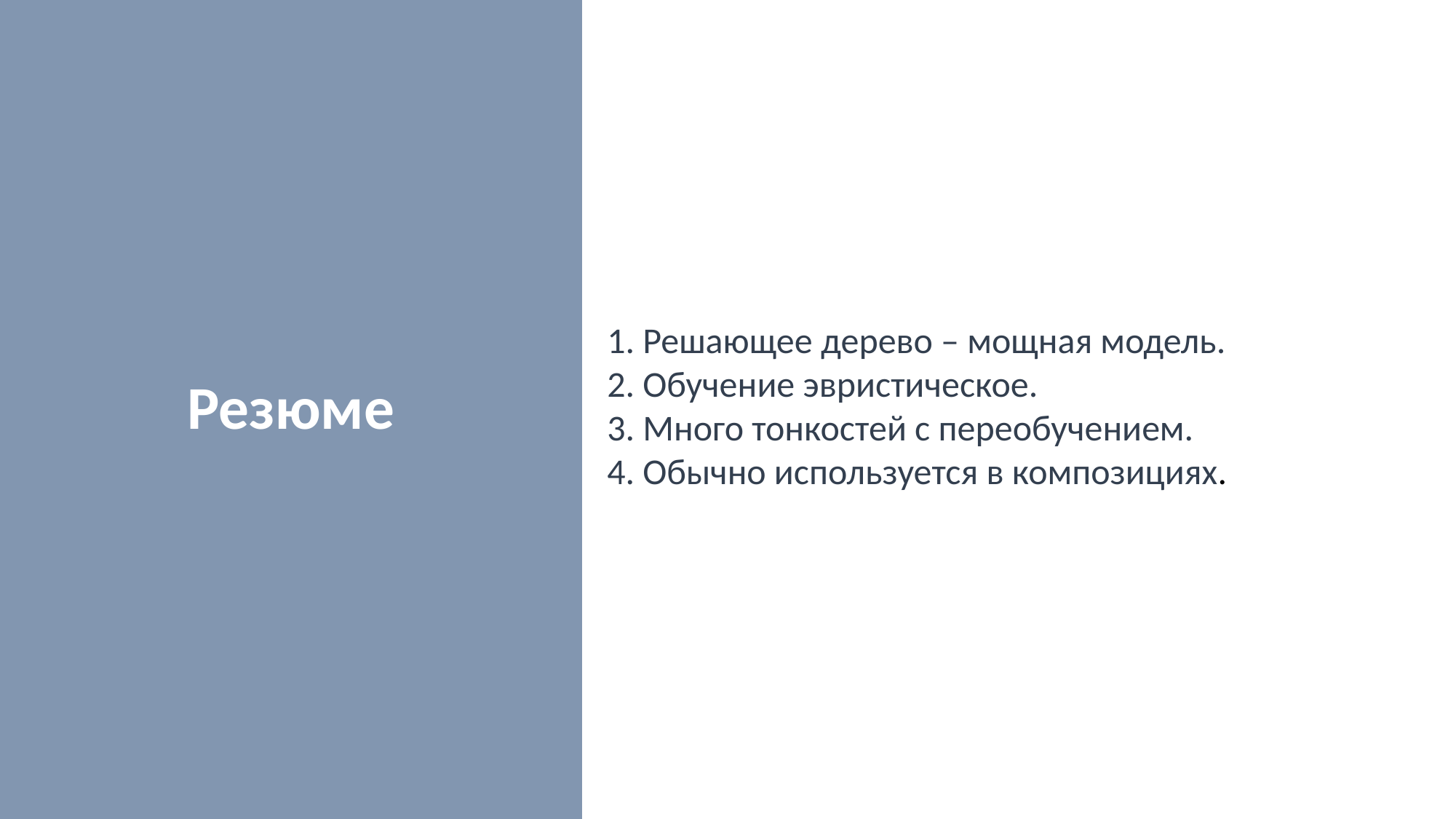

1. Решающее дерево – мощная модель.
2. Обучение эвристическое.
3. Много тонкостей с переобучением.
4. Обычно используется в композициях.
Резюме